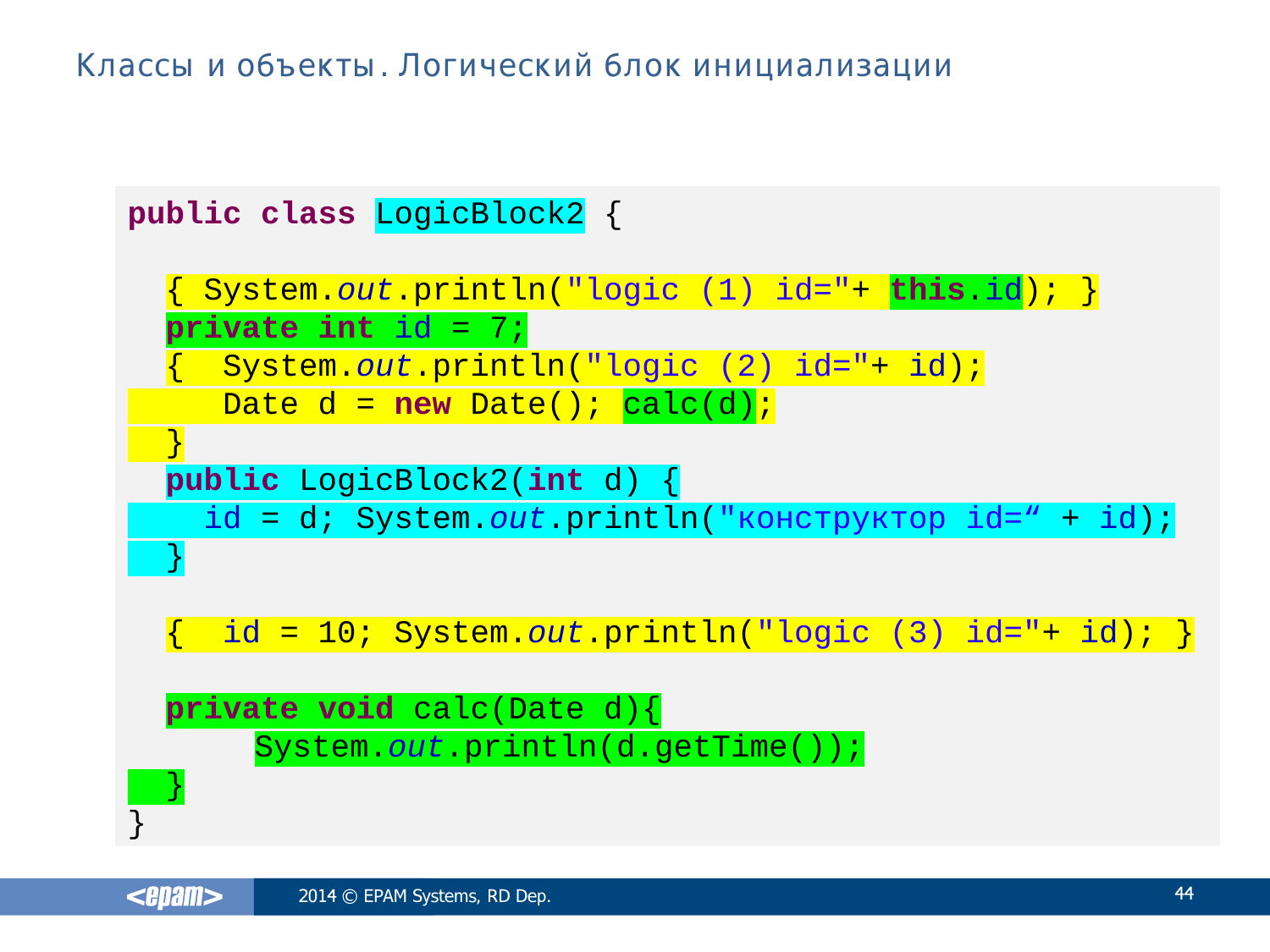

# Классы и объекты. Логический блок инициализации
public class LogicBlock2 {

  { System.out.println("logic (1) id="+ this.id); }
  private int id = 7;
  {  System.out.println("logic (2) id="+ id);
     Date d = new Date(); calc(d);
  }
  public LogicBlock2(int d) {
    id = d; System.out.println("конструктор id=“ + id);
  }

  {  id = 10; System.out.println("logic (3) id="+ id); }

  private void calc(Date d){
	System.out.println(d.getTime());
  }
}
44
2014 © EPAM Systems, RD Dep.